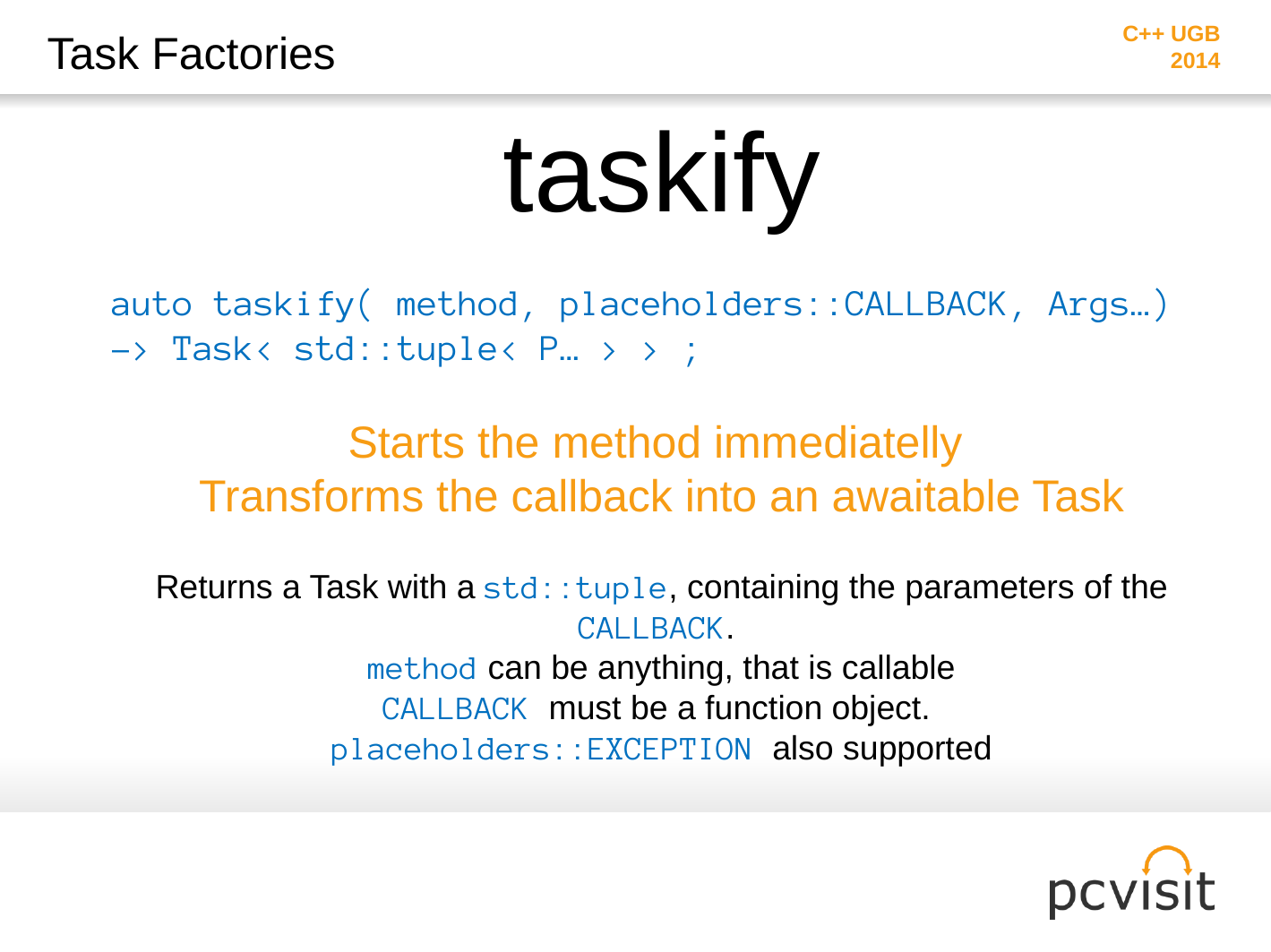

# Task Factories
taskify

auto taskify( method, placeholders::CALLBACK, Args…)
-> Task< std::tuple< P… > > ;

Starts the method immediatelly
Transforms the callback into an awaitable Task

Returns a Task with a std::tuple, containing the parameters of the CALLBACK.
method can be anything, that is callable
CALLBACK must be a function object.
placeholders::EXCEPTION also supported